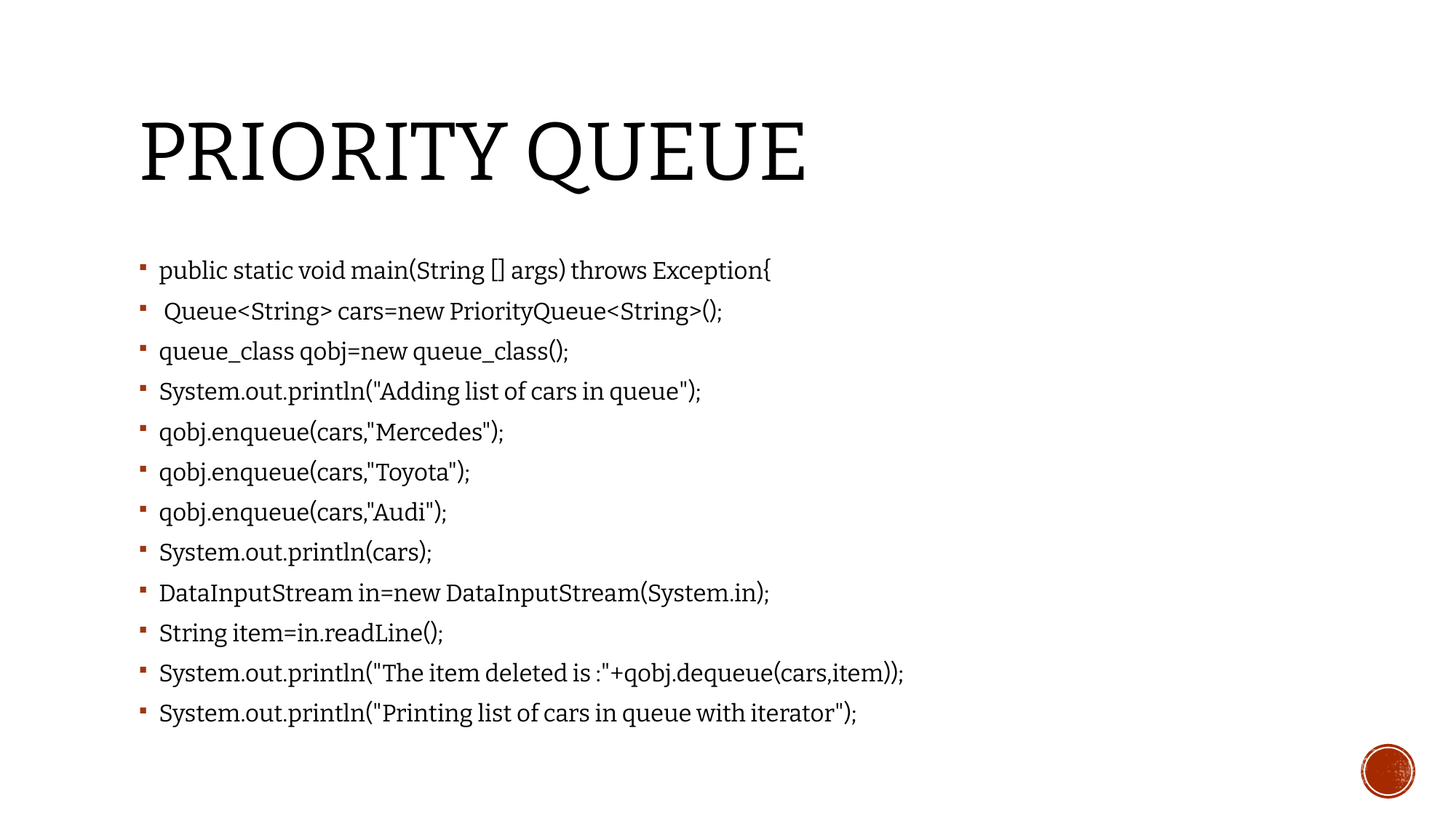

# Priority queue
public static void main(String [] args) throws Exception{
 Queue<String> cars=new PriorityQueue<String>();
queue_class qobj=new queue_class();
System.out.println("Adding list of cars in queue");
qobj.enqueue(cars,"Mercedes");
qobj.enqueue(cars,"Toyota");
qobj.enqueue(cars,"Audi");
System.out.println(cars);
DataInputStream in=new DataInputStream(System.in);
String item=in.readLine();
System.out.println("The item deleted is :"+qobj.dequeue(cars,item));
System.out.println("Printing list of cars in queue with iterator");